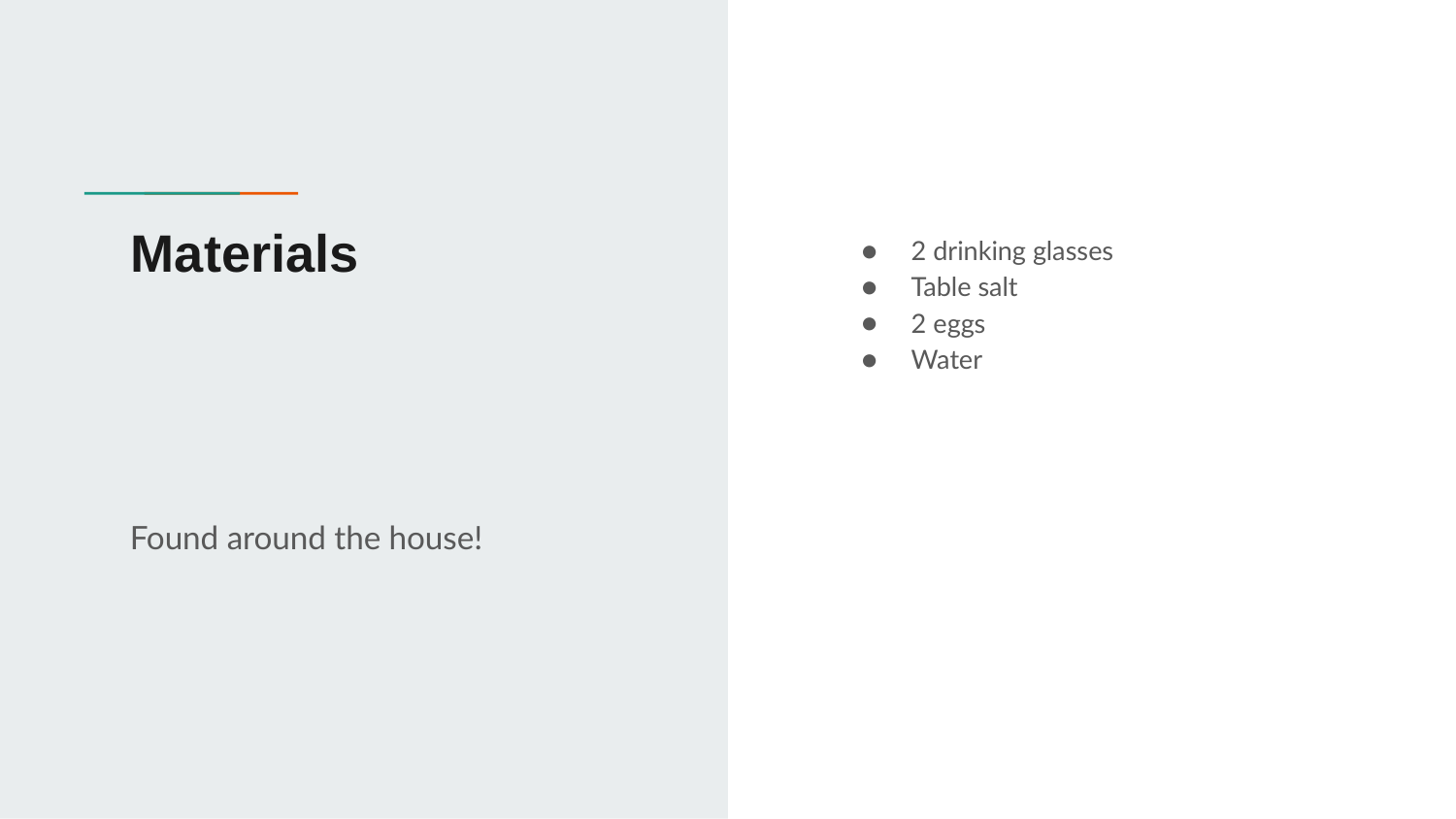

# Materials
2 drinking glasses
Table salt
2 eggs
Water
Found around the house!